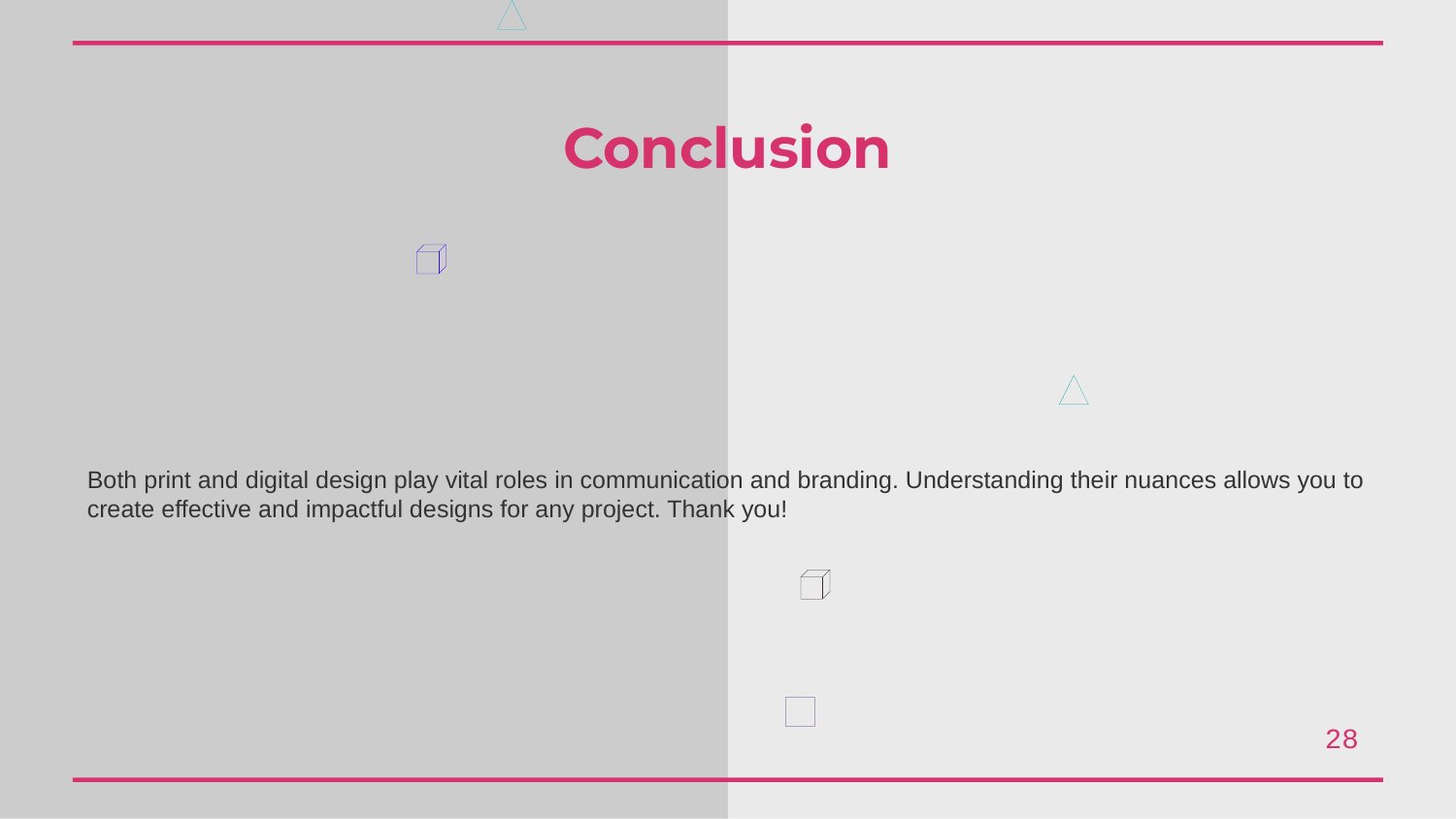

Conclusion

Both print and digital design play vital roles in communication and branding. Understanding their nuances allows you to create effective and impactful designs for any project. Thank you!

28